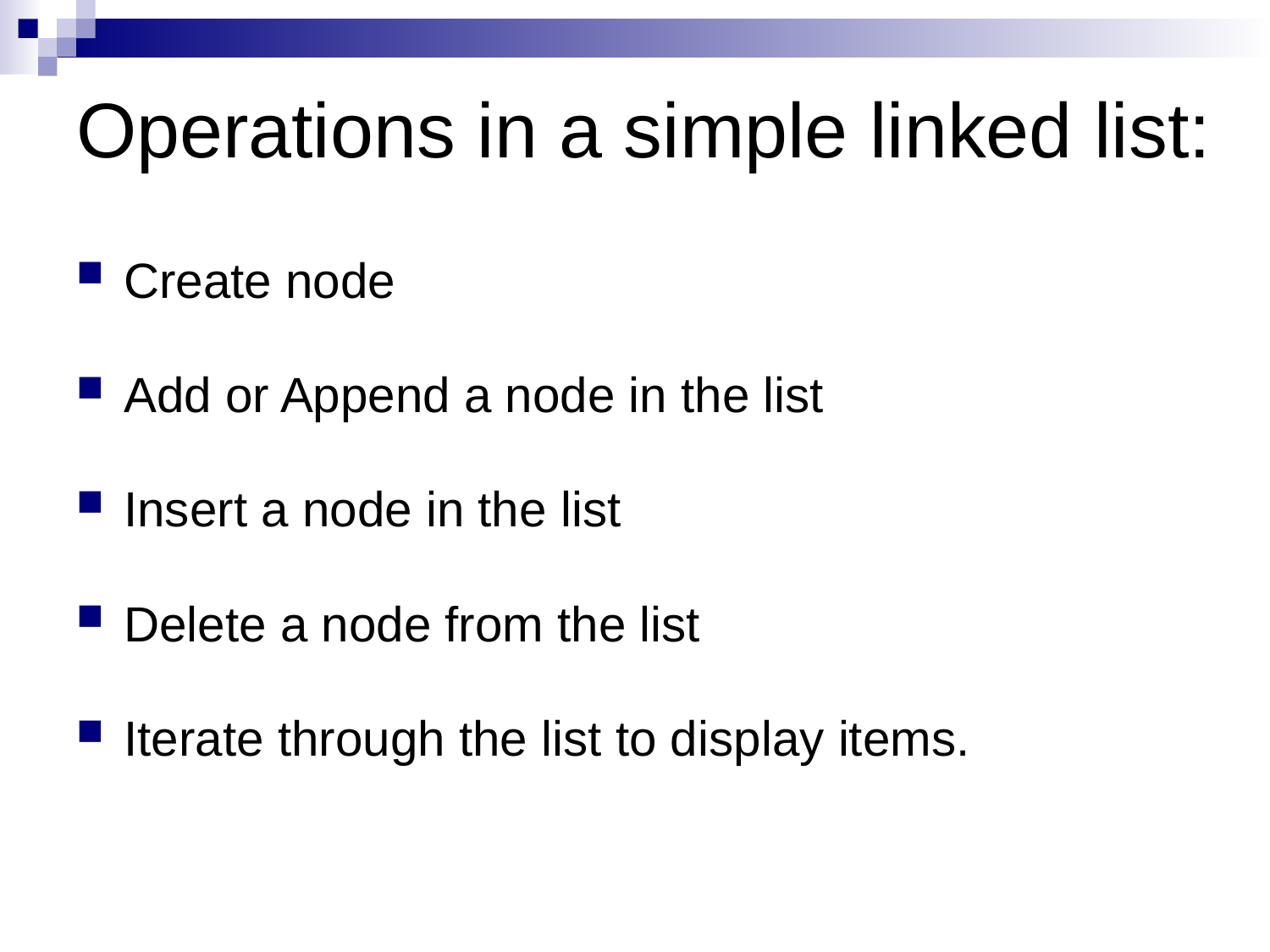

# Operations in a simple linked list:
Create node

Add or Append a node in the list

Insert a node in the list

Delete a node from the list

Iterate through the list to display items.